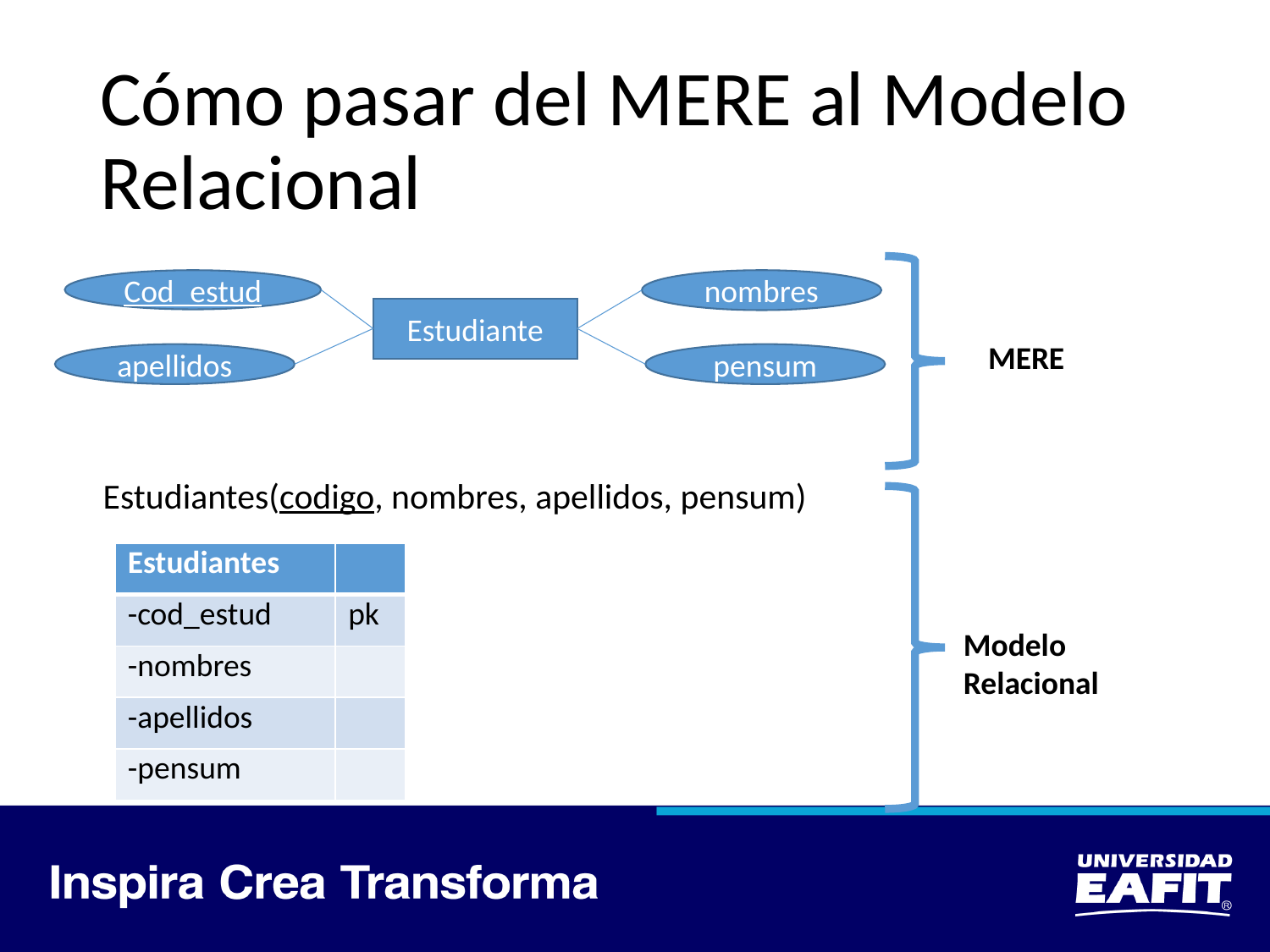

# Cómo pasar del MERE al Modelo Relacional

Cod_estud
nombres
Estudiante
apellidos
pensum
MERE
Estudiantes(codigo, nombres, apellidos, pensum)

| Estudiantes |  |
| --- | --- |
| -cod\_estud | pk |
| -nombres |  |
| -apellidos |  |
| -pensum |  |
Modelo
Relacional